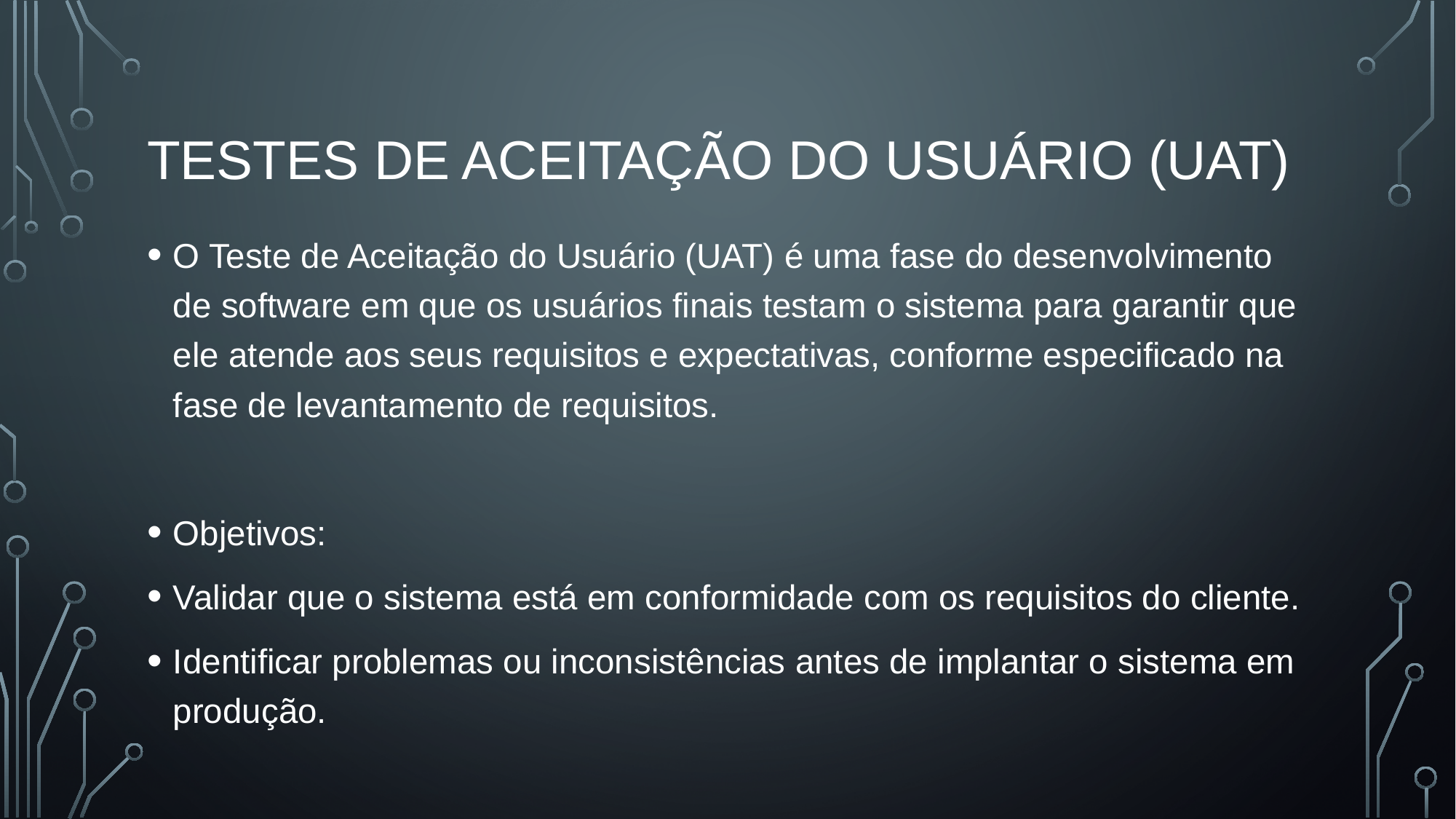

# Testes de Aceitação do Usuário (UAT)
O Teste de Aceitação do Usuário (UAT) é uma fase do desenvolvimento de software em que os usuários finais testam o sistema para garantir que ele atende aos seus requisitos e expectativas, conforme especificado na fase de levantamento de requisitos.

Objetivos:
Validar que o sistema está em conformidade com os requisitos do cliente.
Identificar problemas ou inconsistências antes de implantar o sistema em produção.